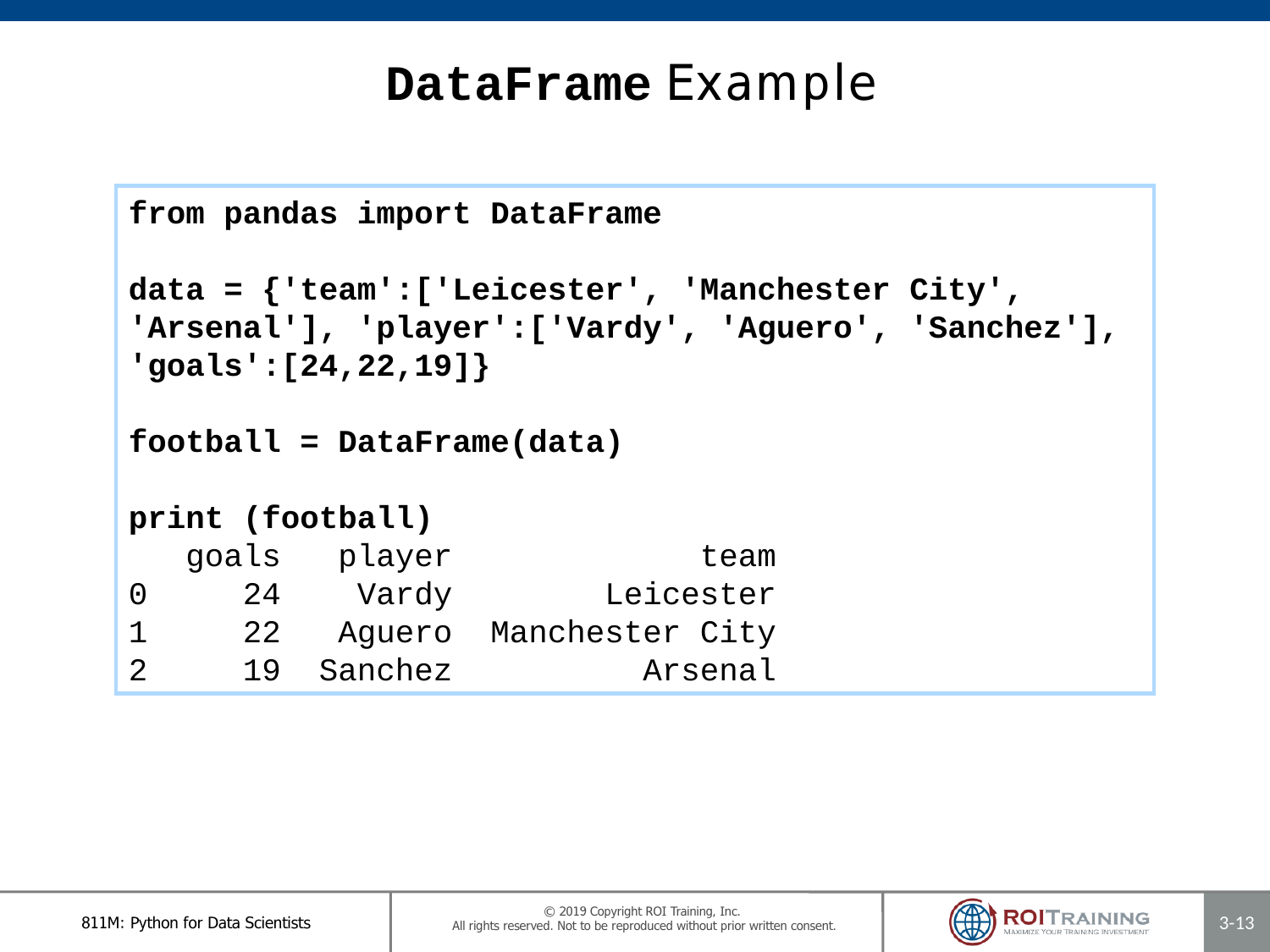

# DataFrame Example
from pandas import DataFrame

data = {'team':['Leicester', 'Manchester City', 'Arsenal'], 'player':['Vardy', 'Aguero', 'Sanchez'], 'goals':[24,22,19]}

football = DataFrame(data)

print (football)
   goals   player             team
0     24    Vardy        Leicester
1     22   Aguero  Manchester City
2     19  Sanchez          Arsenal